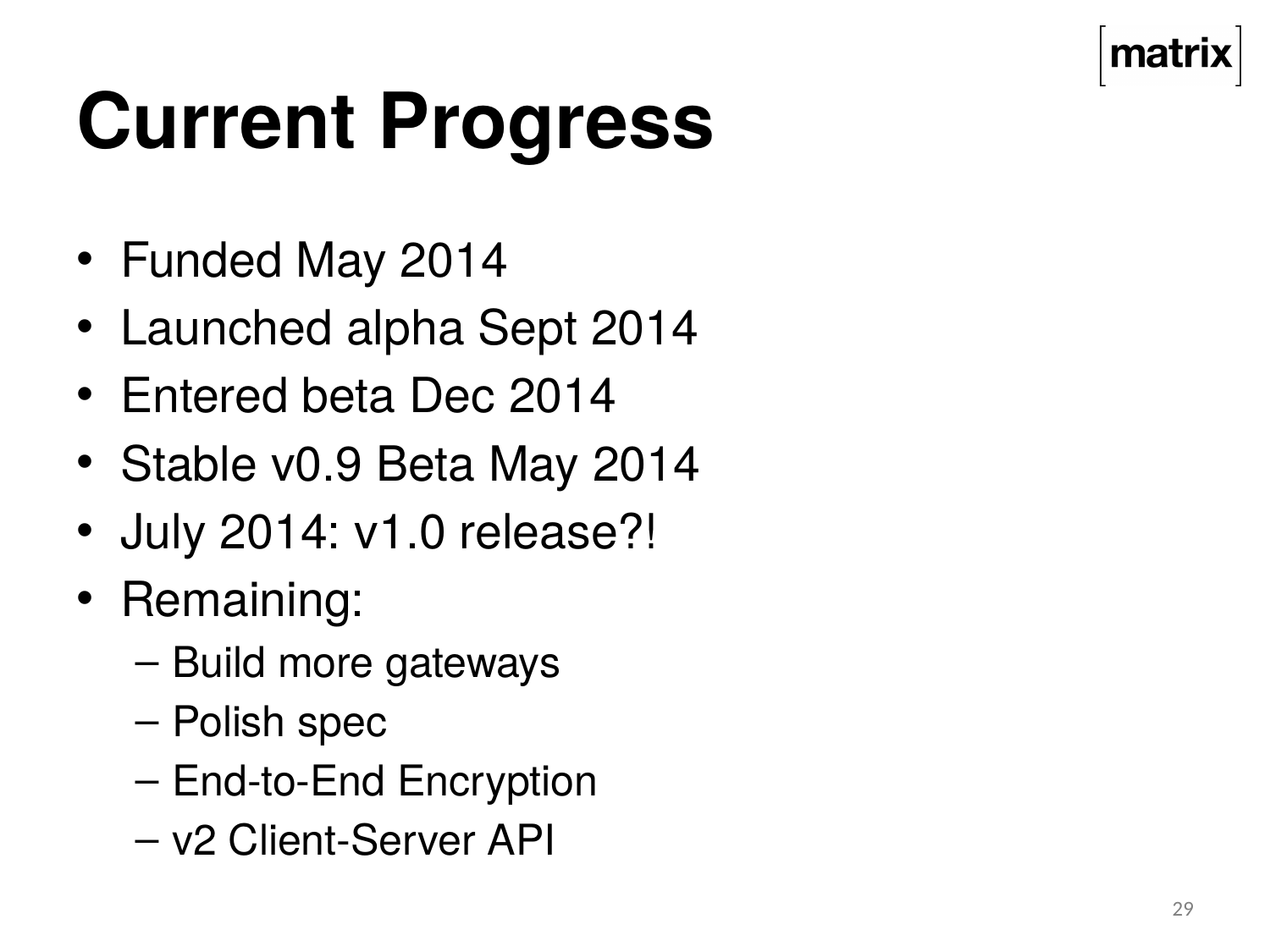

# Current Progress
Funded May 2014
Launched alpha Sept 2014
Entered beta Dec 2014
Stable v0.9 Beta May 2014
July 2014: v1.0 release?!
Remaining:
Build more gateways
Polish spec
End-to-End Encryption
v2 Client-Server API
29